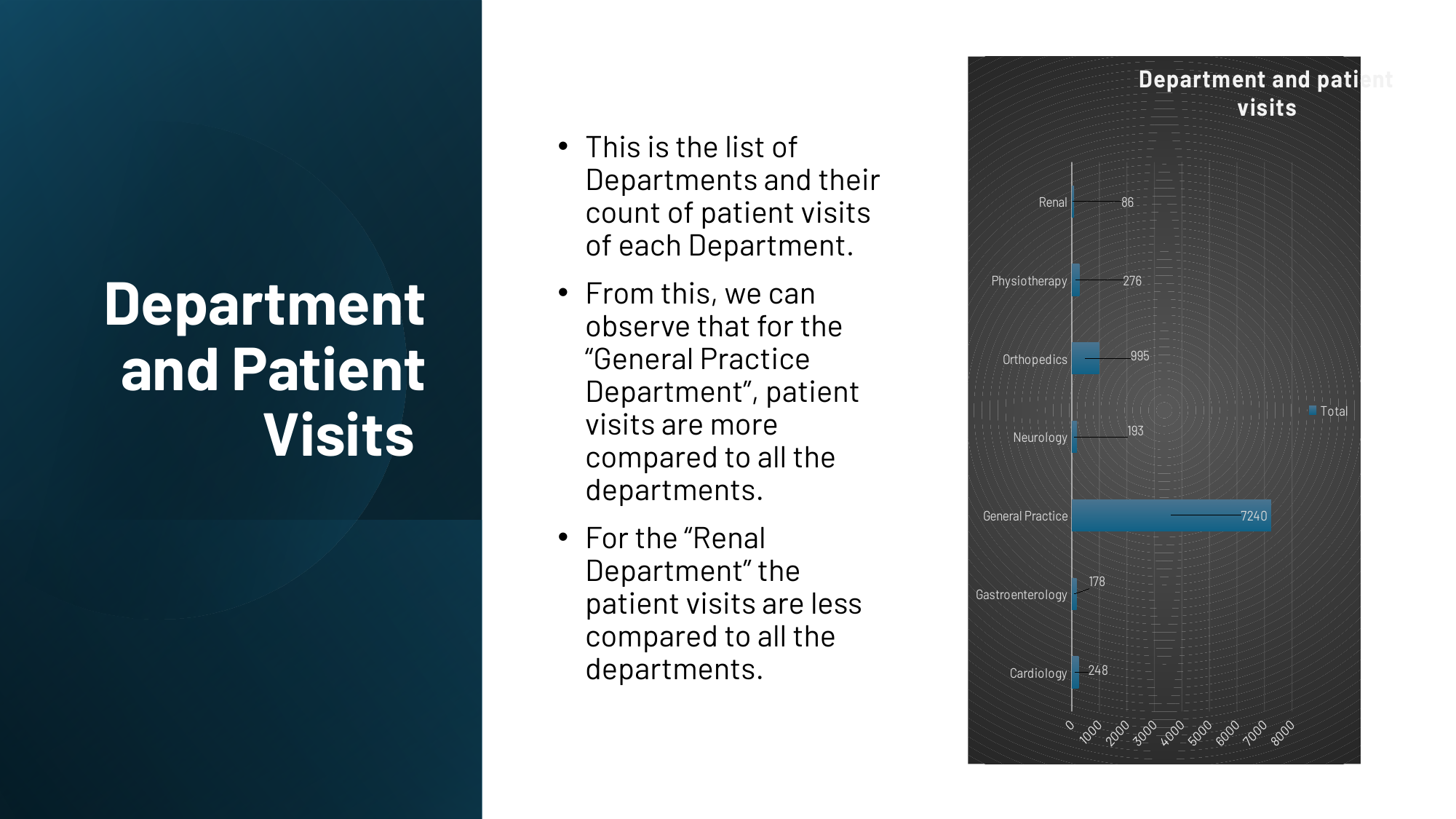

### Chart: Department and patient visits

| Category | Total |
|---|---|
| Cardiology | 248.0 |
| Gastroenterology | 178.0 |
| General Practice | 7240.0 |
| Neurology | 193.0 |
| Orthopedics | 995.0 |
| Physiotherapy | 276.0 |
| Renal | 86.0 |
# Department and Patient Visits
This is the list of Departments and their count of patient visits of each Department.
From this, we can observe that for the “General Practice Department”, patient visits are more compared to all the departments.
For the “Renal Department” the patient visits are less compared to all the departments.